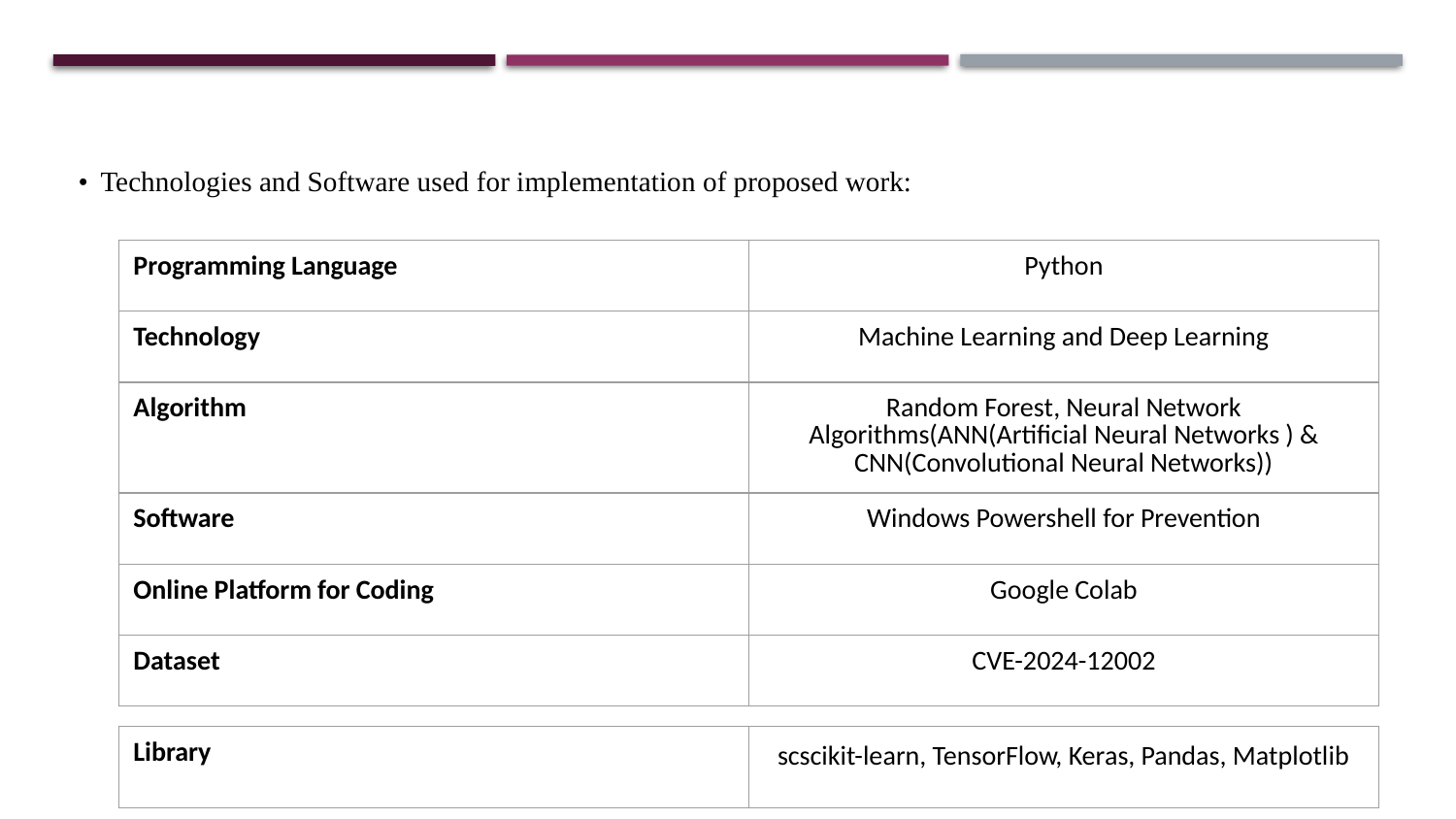

# Implementation
Technologies and Software used for implementation of proposed work:

| Programming Language | Python |
| --- | --- |
| Technology | Machine Learning and Deep Learning |
| Algorithm | Random Forest, Neural Network Algorithms(ANN(Artificial Neural Networks ) & CNN(Convolutional Neural Networks)) |
| Software | Windows Powershell for Prevention |
| Online Platform for Coding | Google Colab |
| Dataset | CVE-2024-12002 |
| Library | scscikit-learn, TensorFlow, Keras, Pandas, Matplotlib |
| --- | --- |